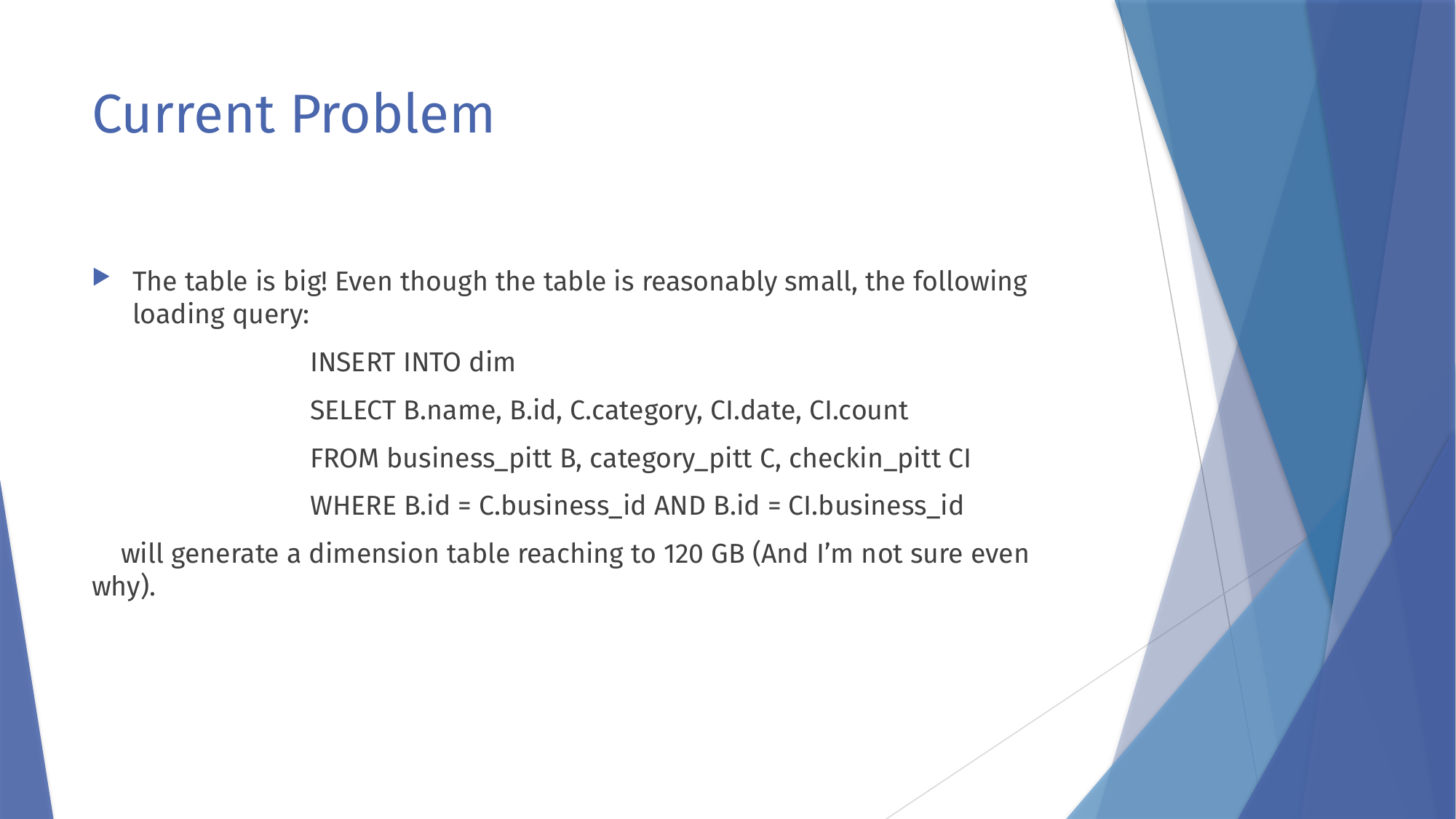

# Current Problem
The table is big! Even though the table is reasonably small, the following loading query:
		INSERT INTO dim
		SELECT B.name, B.id, C.category, CI.date, CI.count
		FROM business_pitt B, category_pitt C, checkin_pitt CI
		WHERE B.id = C.business_id AND B.id = CI.business_id
    will generate a dimension table reaching to 120 GB (And I’m not sure even why).